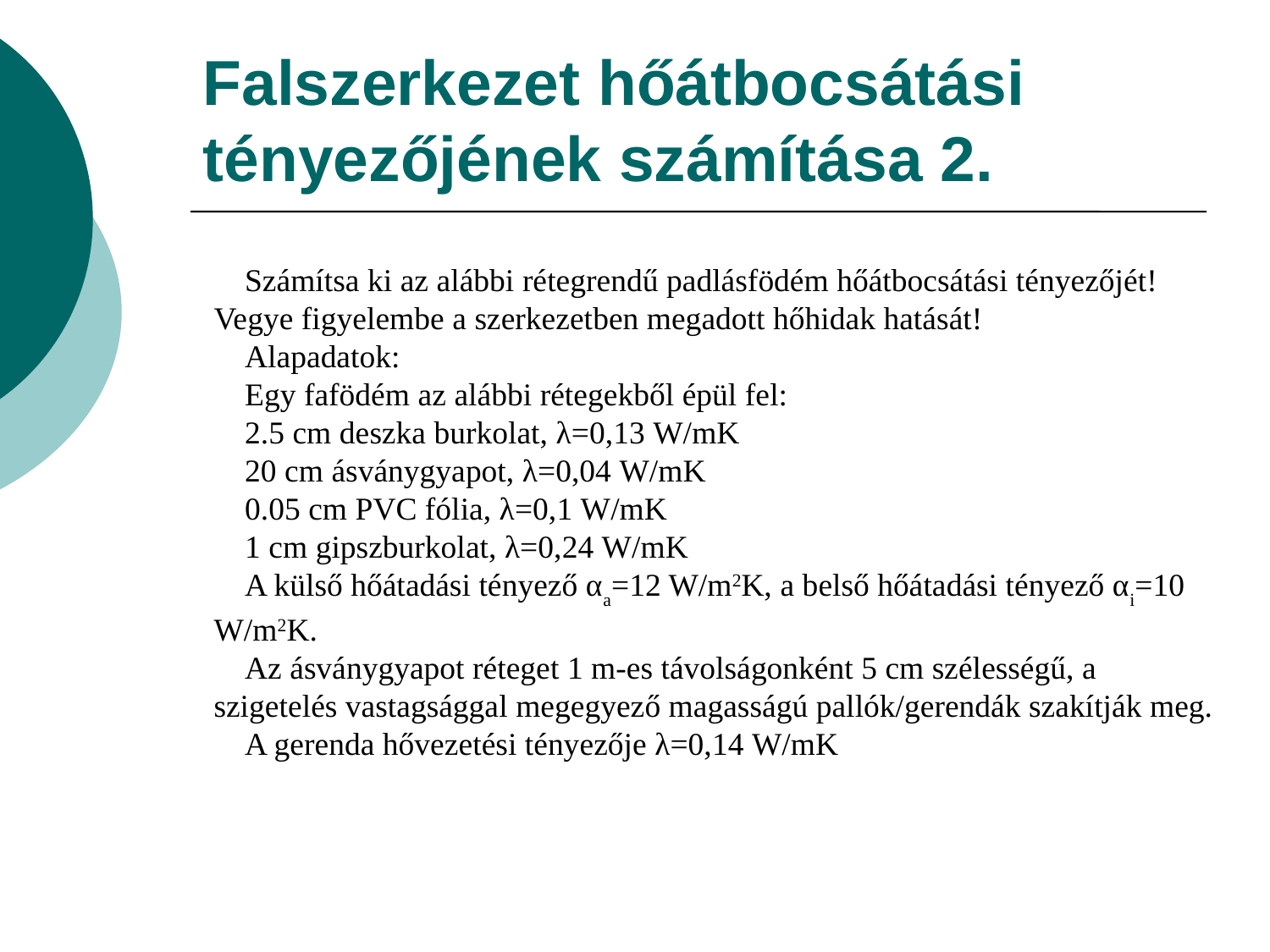

# Falszerkezet hőátbocsátási tényezőjének számítása 2.
Számítsa ki az alábbi rétegrendű padlásfödém hőátbocsátási tényezőjét! Vegye figyelembe a szerkezetben megadott hőhidak hatását!
Alapadatok:
Egy fafödém az alábbi rétegekből épül fel:
2.5 cm deszka burkolat, λ=0,13 W/mK
20 cm ásványgyapot, λ=0,04 W/mK
0.05 cm PVC fólia, λ=0,1 W/mK
1 cm gipszburkolat, λ=0,24 W/mK
A külső hőátadási tényező αa=12 W/m2K, a belső hőátadási tényező αi=10 W/m2K.
Az ásványgyapot réteget 1 m-es távolságonként 5 cm szélességű, a szigetelés vastagsággal megegyező magasságú pallók/gerendák szakítják meg.
A gerenda hővezetési tényezője λ=0,14 W/mK